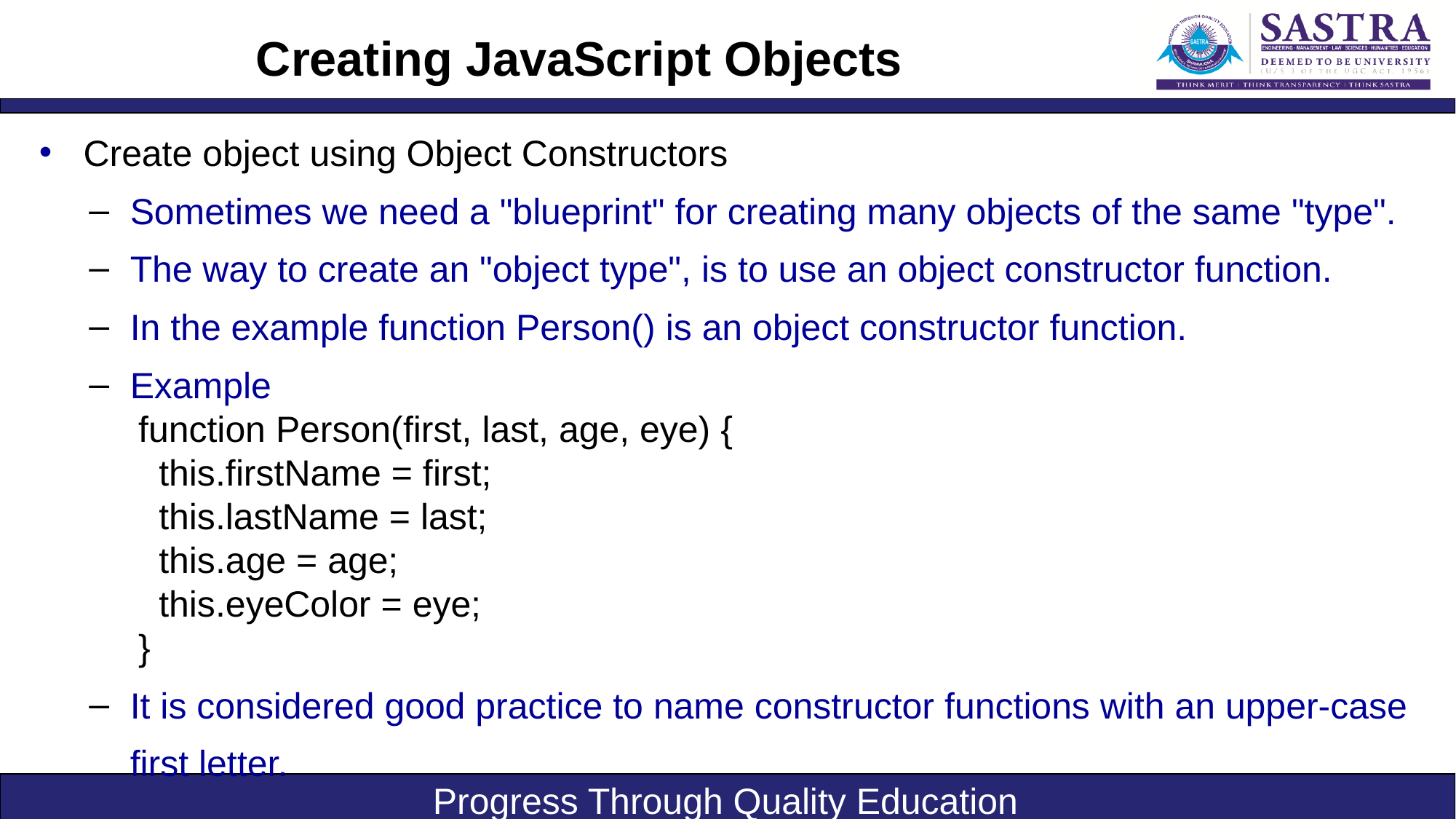

# Creating JavaScript Objects
Create object using Object Constructors
Sometimes we need a "blueprint" for creating many objects of the same "type".
The way to create an "object type", is to use an object constructor function.
In the example function Person() is an object constructor function.
Example
function Person(first, last, age, eye) {
  this.firstName = first;
  this.lastName = last;
  this.age = age;
  this.eyeColor = eye;
}
It is considered good practice to name constructor functions with an upper-case first letter.